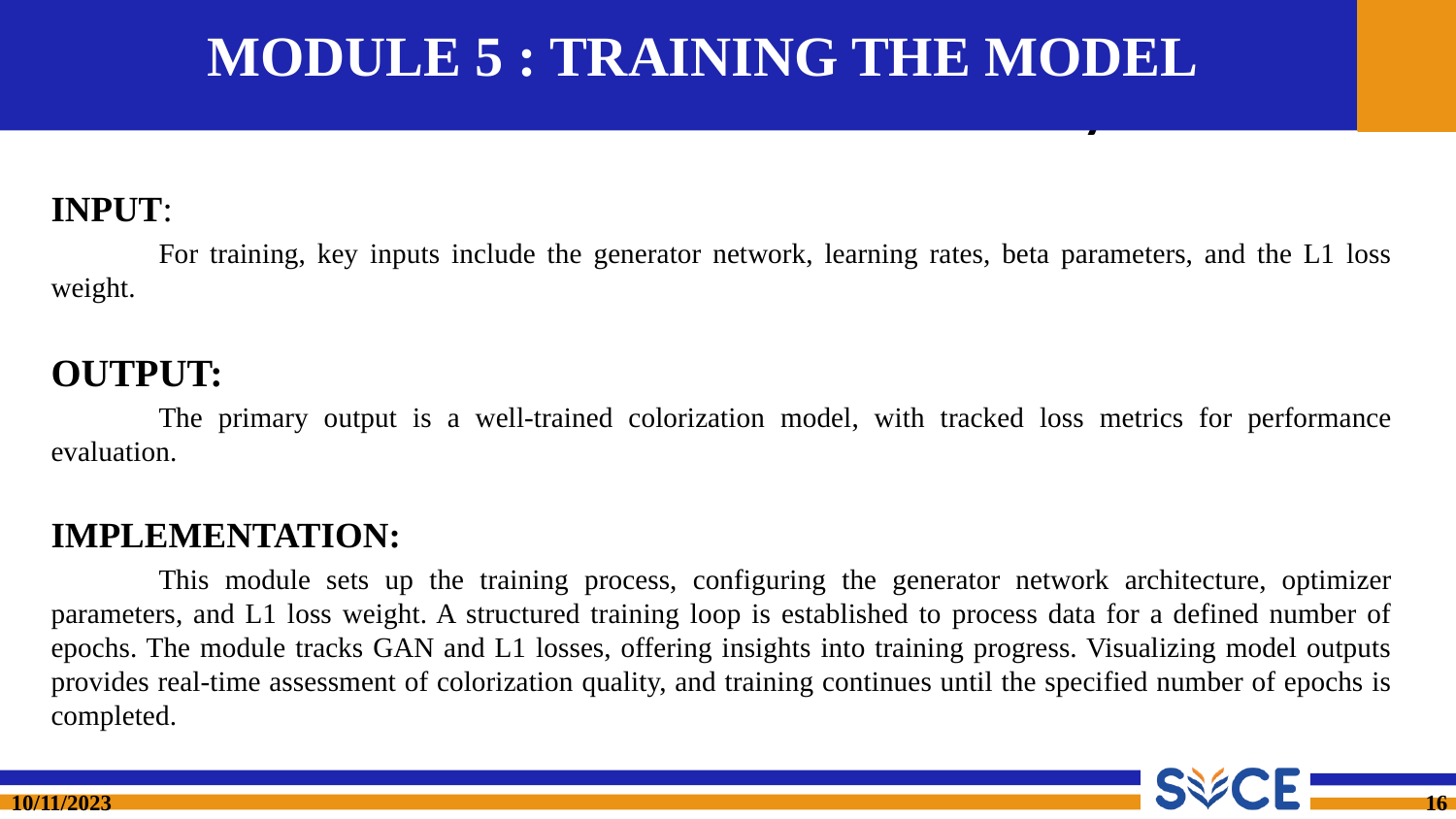

# MODULE 5 : TRAINING THE MODEL
INPUT:
	For training, key inputs include the generator network, learning rates, beta parameters, and the L1 loss weight.

OUTPUT:
	The primary output is a well-trained colorization model, with tracked loss metrics for performance evaluation.

IMPLEMENTATION:
	This module sets up the training process, configuring the generator network architecture, optimizer parameters, and L1 loss weight. A structured training loop is established to process data for a defined number of epochs. The module tracks GAN and L1 losses, offering insights into training progress. Visualizing model outputs provides real-time assessment of colorization quality, and training continues until the specified number of epochs is completed.

10/11/2023
16